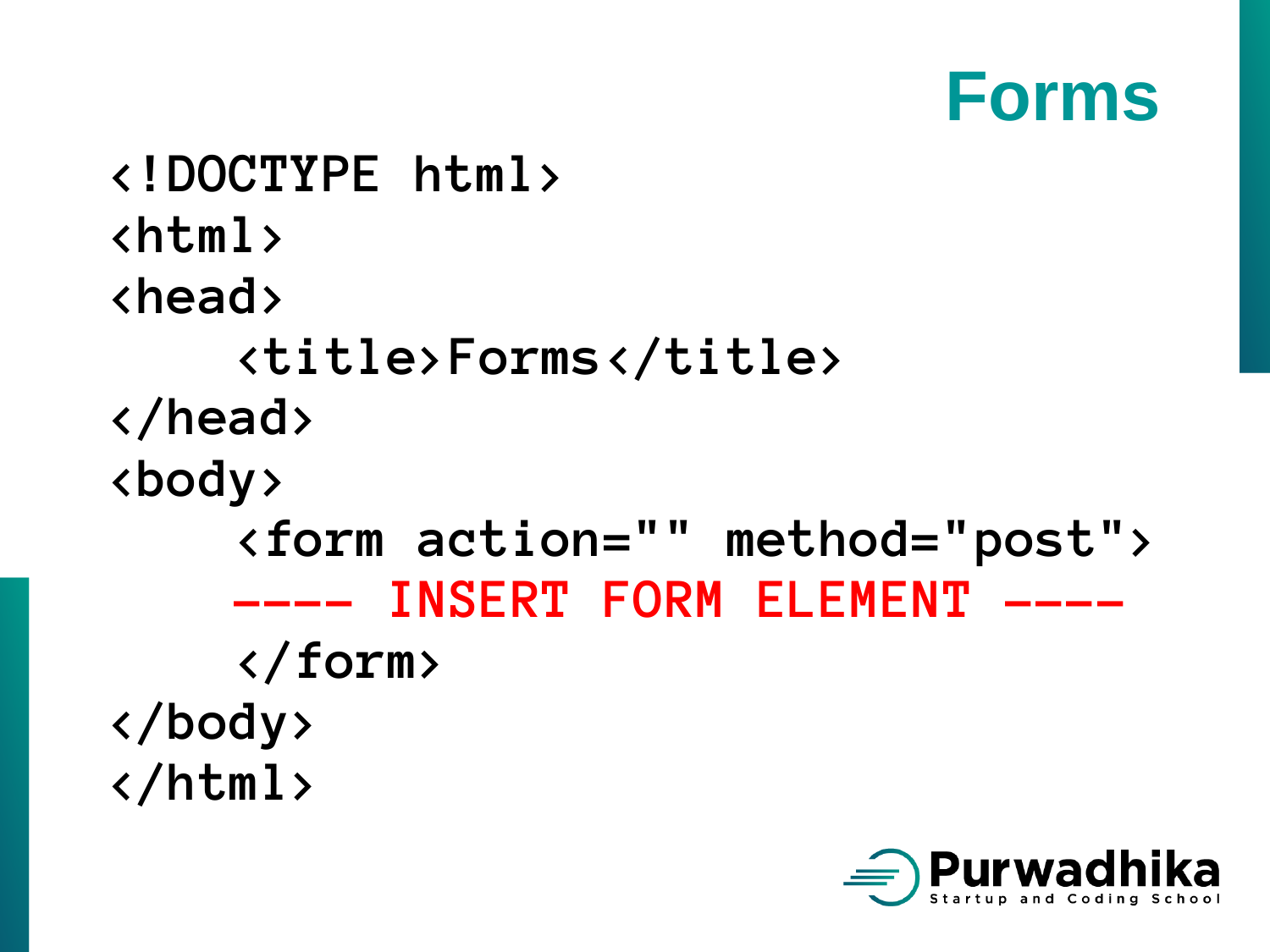

Forms
<!DOCTYPE html>
<html>
<head>
	<title>Forms</title>
</head>
<body>
	<form action="" method="post">
	---- INSERT FORM ELEMENT ----
	</form>
</body>
</html>